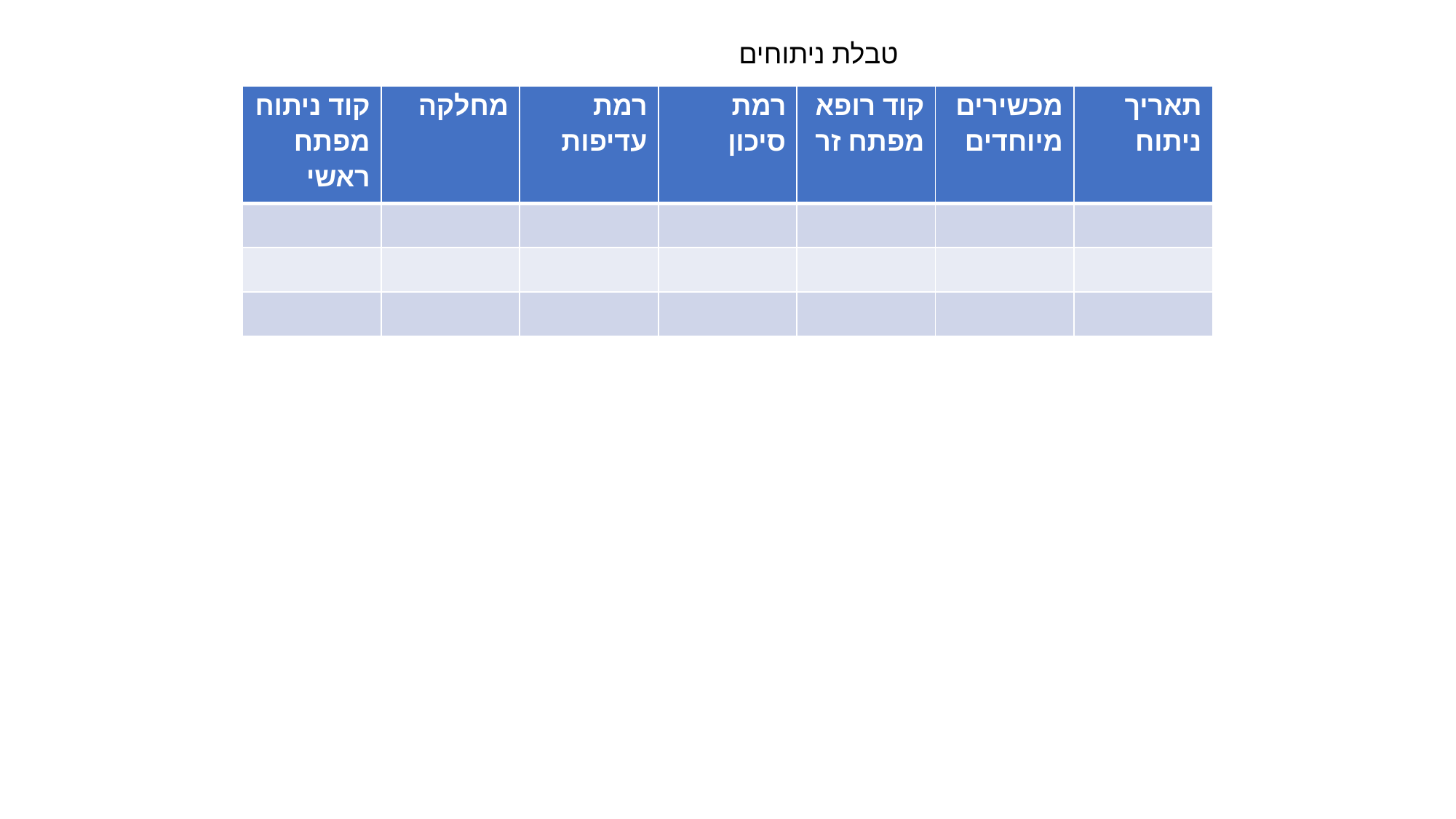

טבלת ניתוחים
| קוד ניתוח מפתח ראשי | מחלקה | רמת עדיפות | רמת סיכון | קוד רופא מפתח זר | מכשירים מיוחדים | תאריך ניתוח |
| --- | --- | --- | --- | --- | --- | --- |
|  |  |  |  |  |  |  |
|  |  |  |  |  |  |  |
|  |  |  |  |  |  |  |